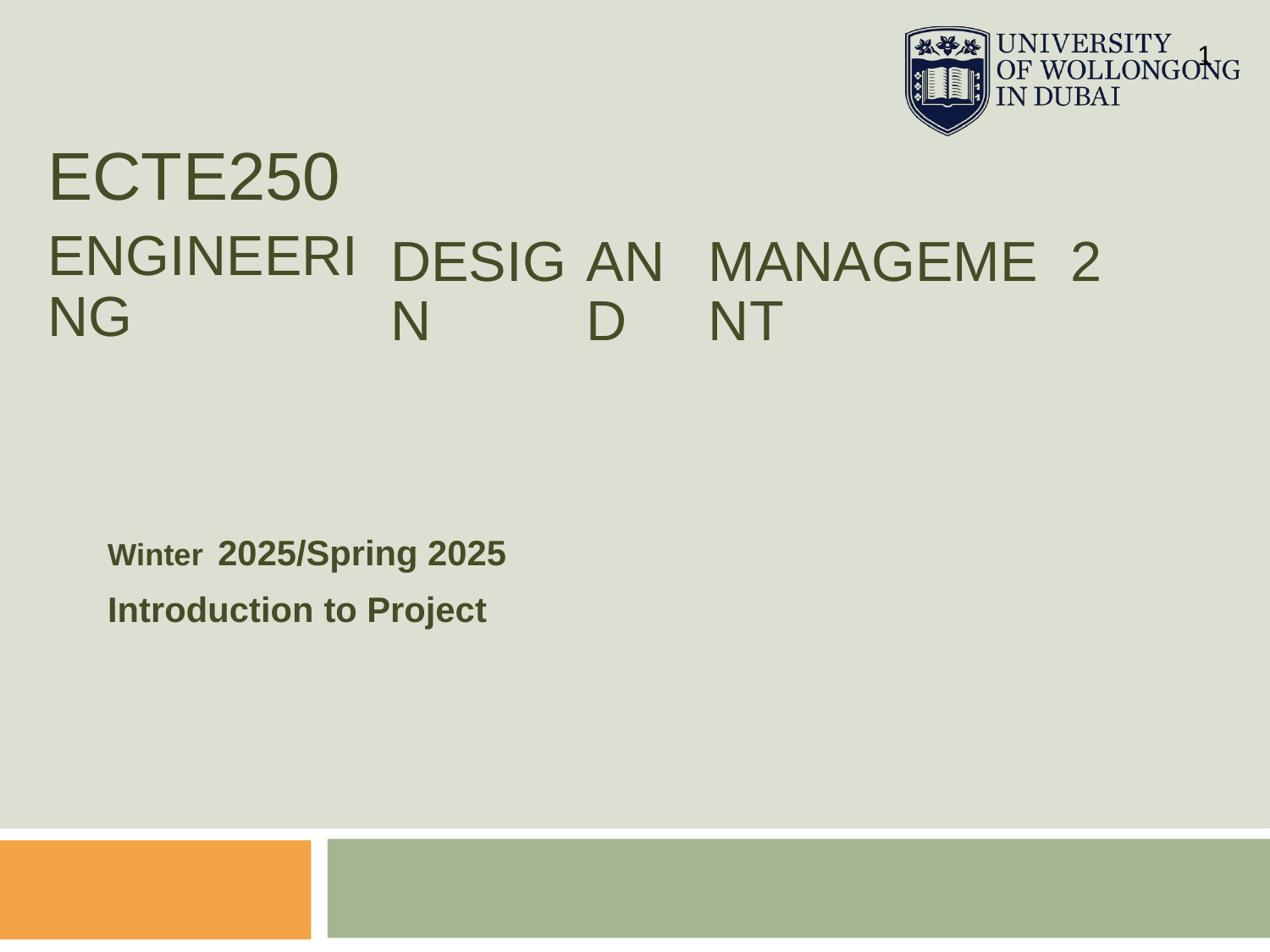

1
ECTE250
ENGINEERING
DESIGN
AND
MANAGEMENT
2
Winter 2025/Spring 2025
Introduction to Project